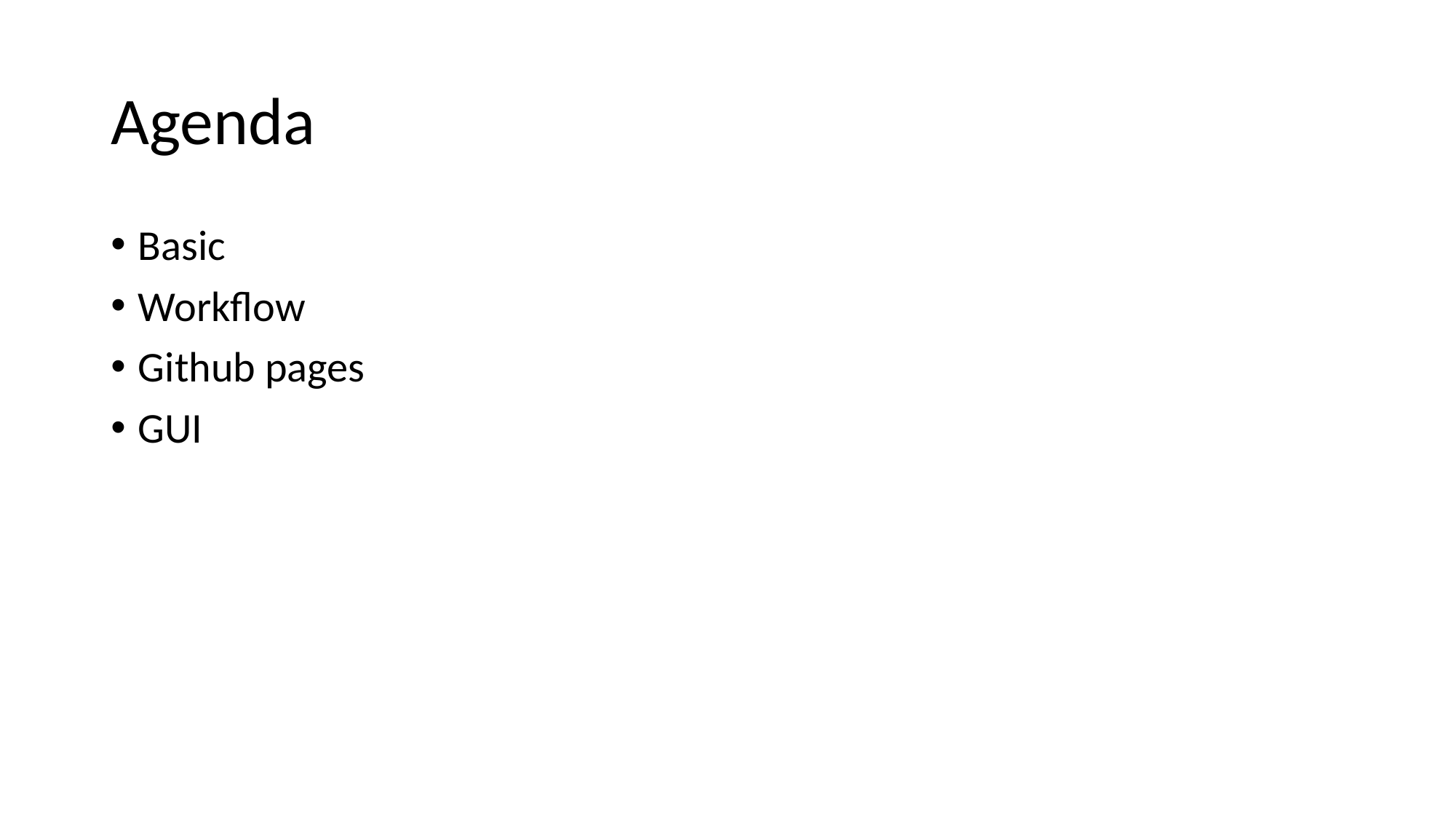

# Agenda
Basic
Workflow
Github pages
GUI